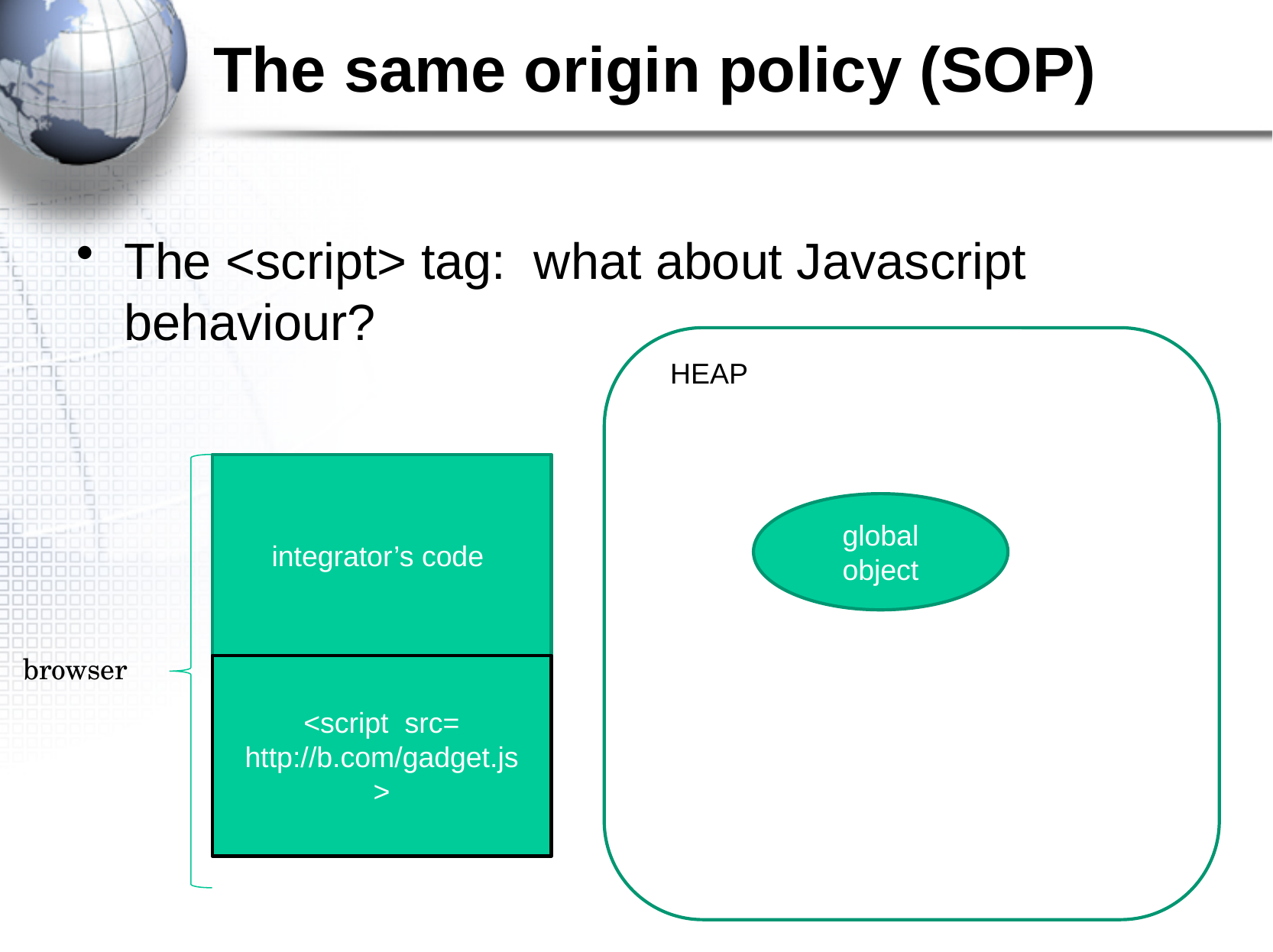

# The same origin policy (SOP)
The <script> tag:  what about Javascript behaviour?

HEAP

integrator’s code
global object
browser
<script  src=
http://b.com/gadget.js
>